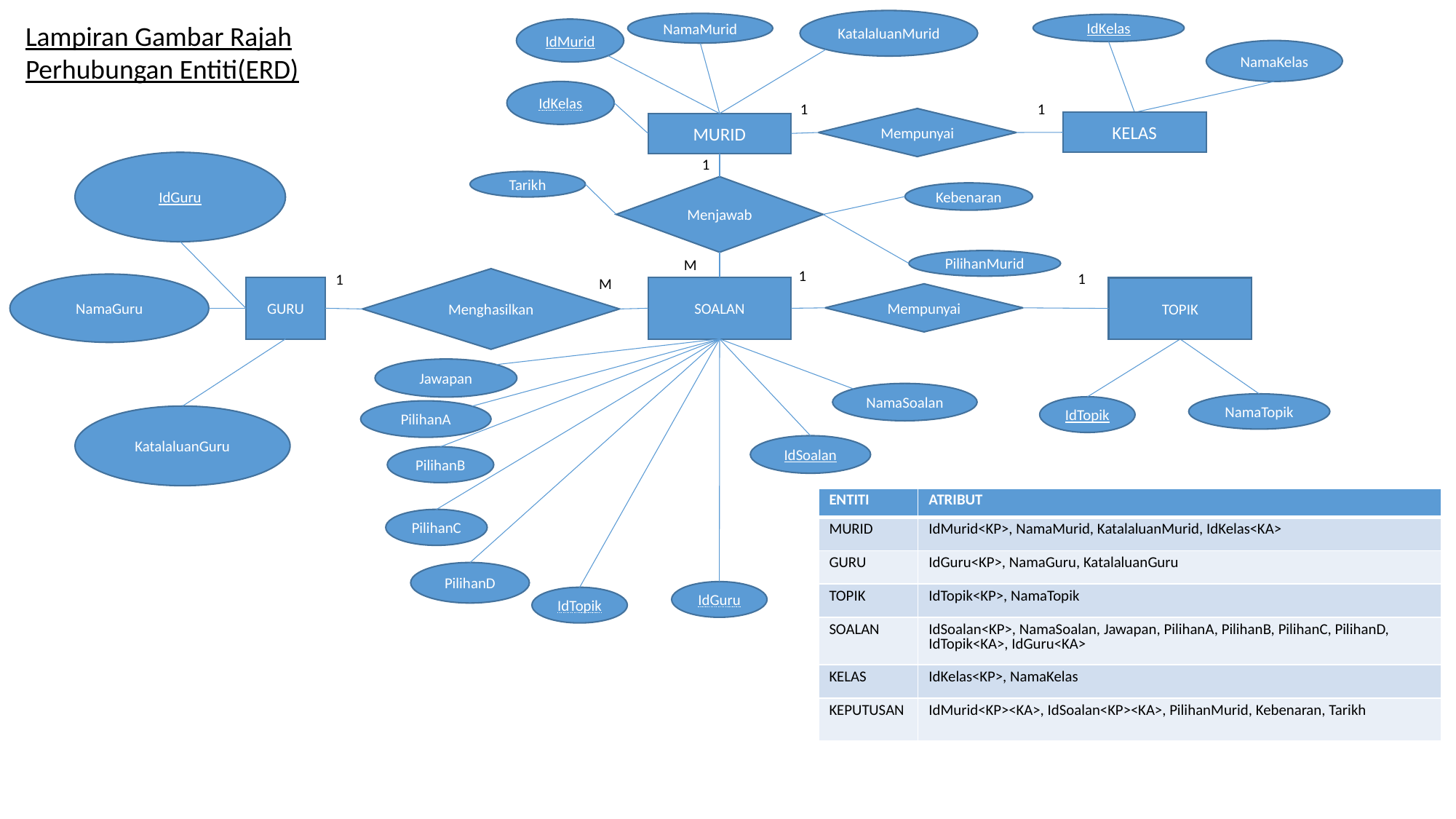

KatalaluanMurid
NamaMurid
Lampiran Gambar Rajah Perhubungan Entiti(ERD)
IdKelas
IdMurid
NamaKelas
IdKelas
1
1
Mempunyai
KELAS
MURID
1
IdGuru
Tarikh
Menjawab
Kebenaran
M
PilihanMurid
1
1
1
Menghasilkan
M
NamaGuru
GURU
SOALAN
TOPIK
Mempunyai
Jawapan
NamaSoalan
NamaTopik
IdTopik
PilihanA
KatalaluanGuru
IdSoalan
PilihanB
| ENTITI | ATRIBUT |
| --- | --- |
| MURID | IdMurid<KP>, NamaMurid, KatalaluanMurid, IdKelas<KA> |
| GURU | IdGuru<KP>, NamaGuru, KatalaluanGuru |
| TOPIK | IdTopik<KP>, NamaTopik |
| SOALAN | IdSoalan<KP>, NamaSoalan, Jawapan, PilihanA, PilihanB, PilihanC, PilihanD, IdTopik<KA>, IdGuru<KA> |
| KELAS | IdKelas<KP>, NamaKelas |
| KEPUTUSAN | IdMurid<KP><KA>, IdSoalan<KP><KA>, PilihanMurid, Kebenaran, Tarikh |
PilihanC
PilihanD
IdGuru
IdTopik